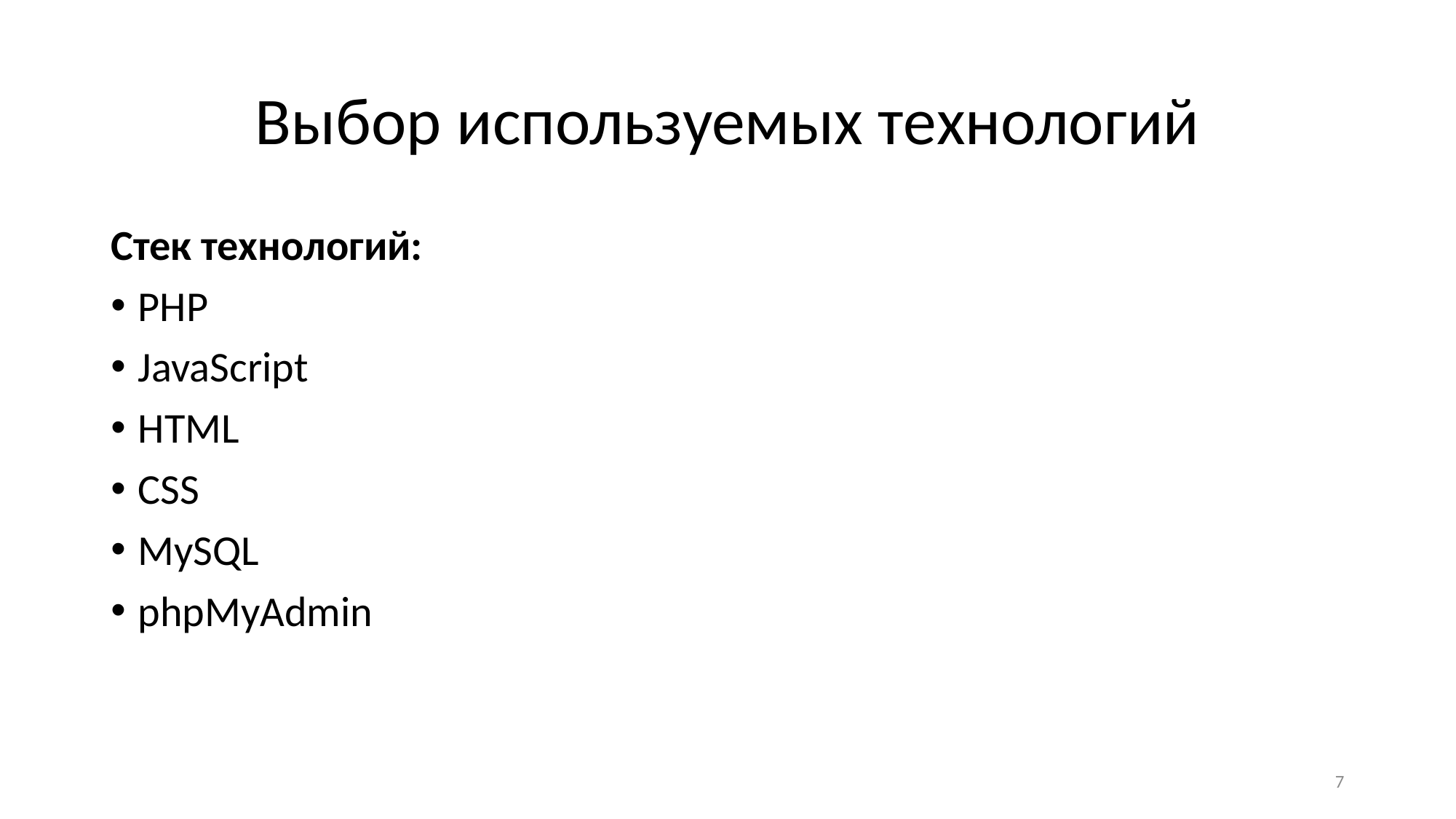

# Выбор используемых технологий
Стек технологий:
PHP
JavaScript
HTML
CSS
MySQL
phpMyAdmin
7